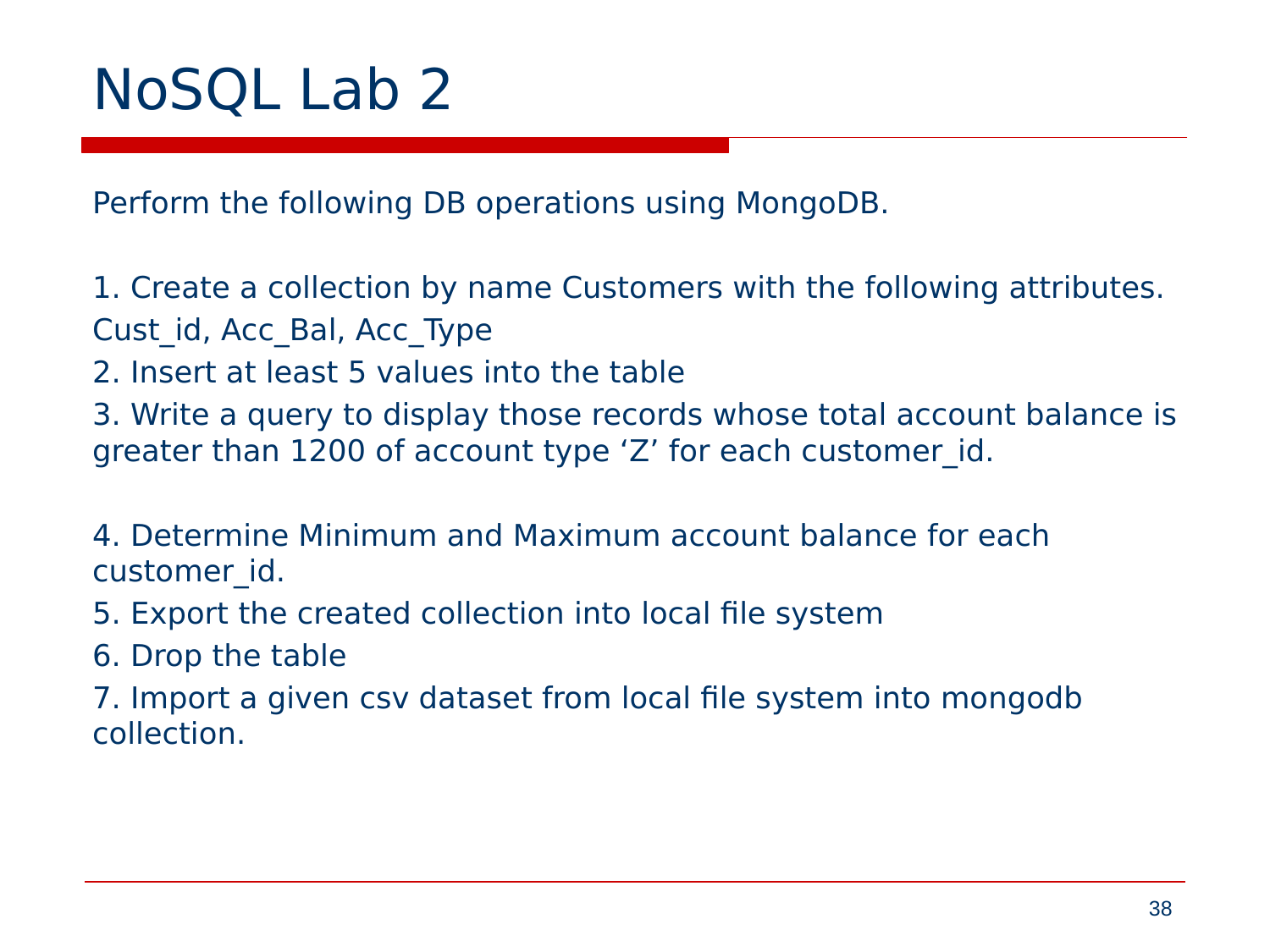

# NoSQL Lab 2
Perform the following DB operations using MongoDB.

1. Create a collection by name Customers with the following attributes.
Cust_id, Acc_Bal, Acc_Type
2. Insert at least 5 values into the table
3. Write a query to display those records whose total account balance is greater than 1200 of account type ‘Z’ for each customer_id.

4. Determine Minimum and Maximum account balance for each customer_id.
5. Export the created collection into local file system
6. Drop the table
7. Import a given csv dataset from local file system into mongodb collection.

38